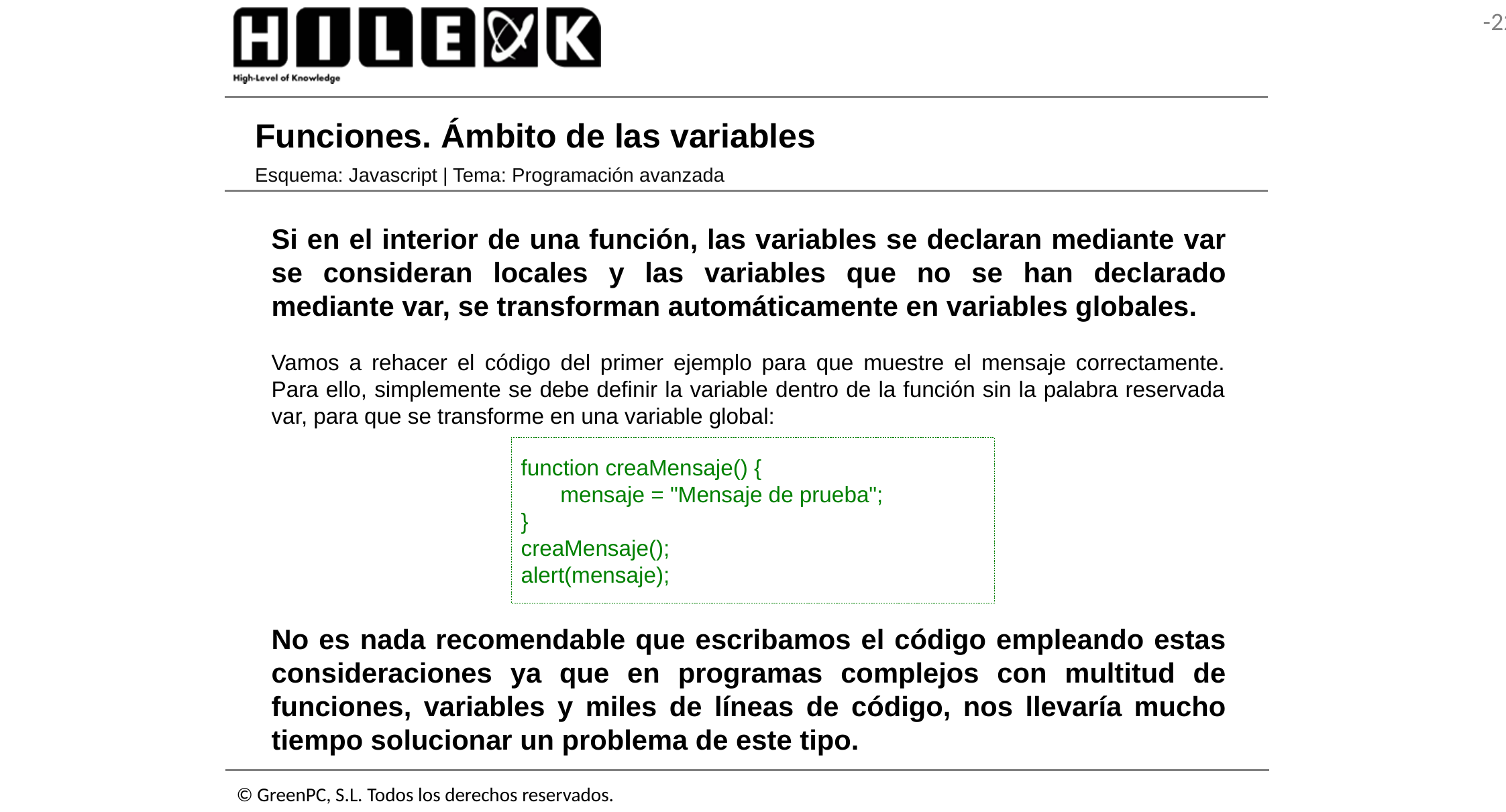

# Funciones. Ámbito de las variables
Esquema: Javascript | Tema: Programación avanzada
Si en el interior de una función, las variables se declaran mediante var se consideran locales y las variables que no se han declarado mediante var, se transforman automáticamente en variables globales.

Vamos a rehacer el código del primer ejemplo para que muestre el mensaje correctamente. Para ello, simplemente se debe definir la variable dentro de la función sin la palabra reservada var, para que se transforme en una variable global:
function creaMensaje() {
	mensaje = "Mensaje de prueba";
}
creaMensaje();
alert(mensaje);
No es nada recomendable que escribamos el código empleando estas consideraciones ya que en programas complejos con multitud de funciones, variables y miles de líneas de código, nos llevaría mucho tiempo solucionar un problema de este tipo.